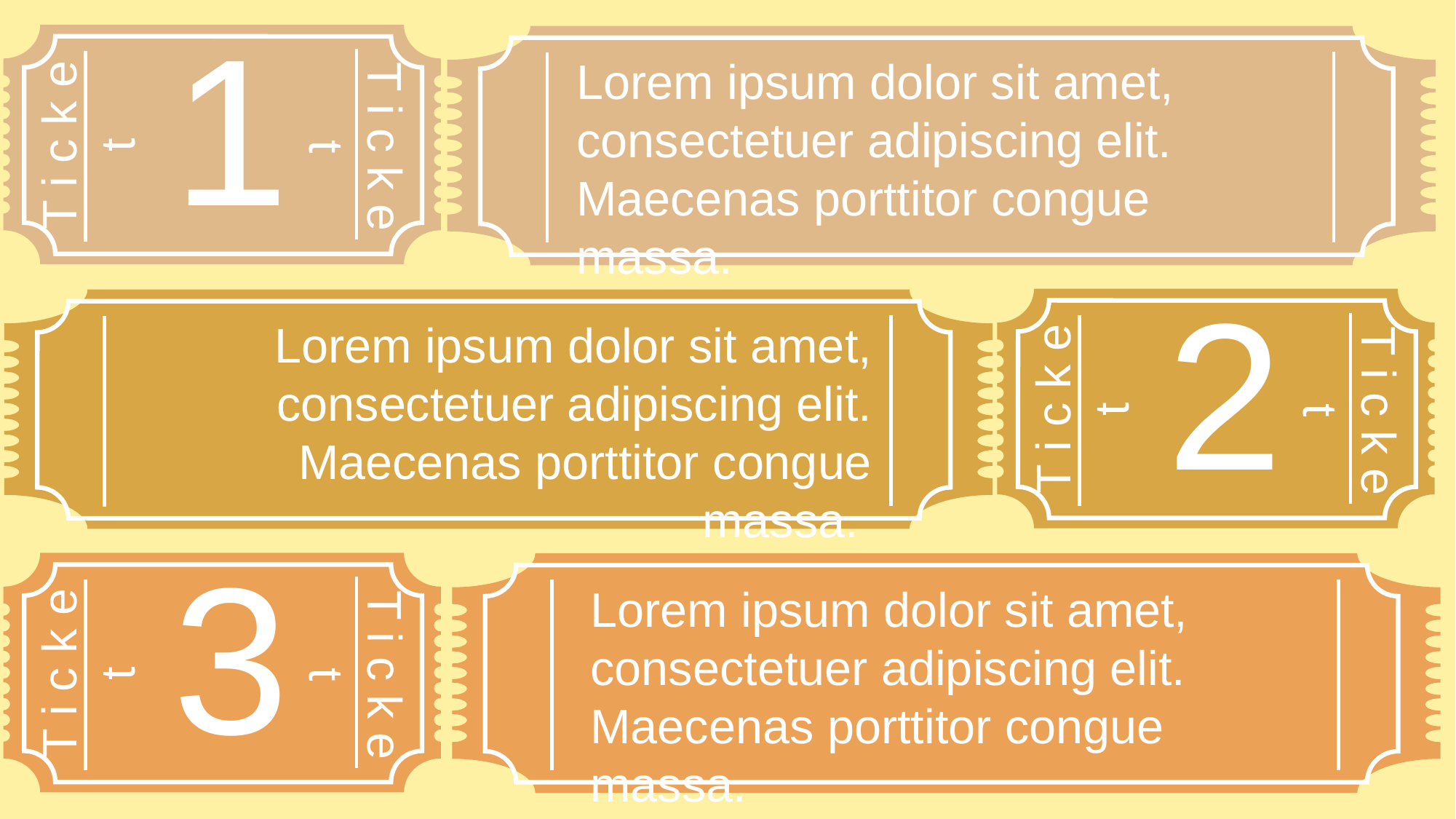

1

T i c k e t
T i c k e t

Lorem ipsum dolor sit amet, consectetuer adipiscing elit. Maecenas porttitor congue massa.
2

T i c k e t
T i c k e t

Lorem ipsum dolor sit amet, consectetuer adipiscing elit. Maecenas porttitor congue massa.
3

T i c k e t
T i c k e t

Lorem ipsum dolor sit amet, consectetuer adipiscing elit. Maecenas porttitor congue massa.